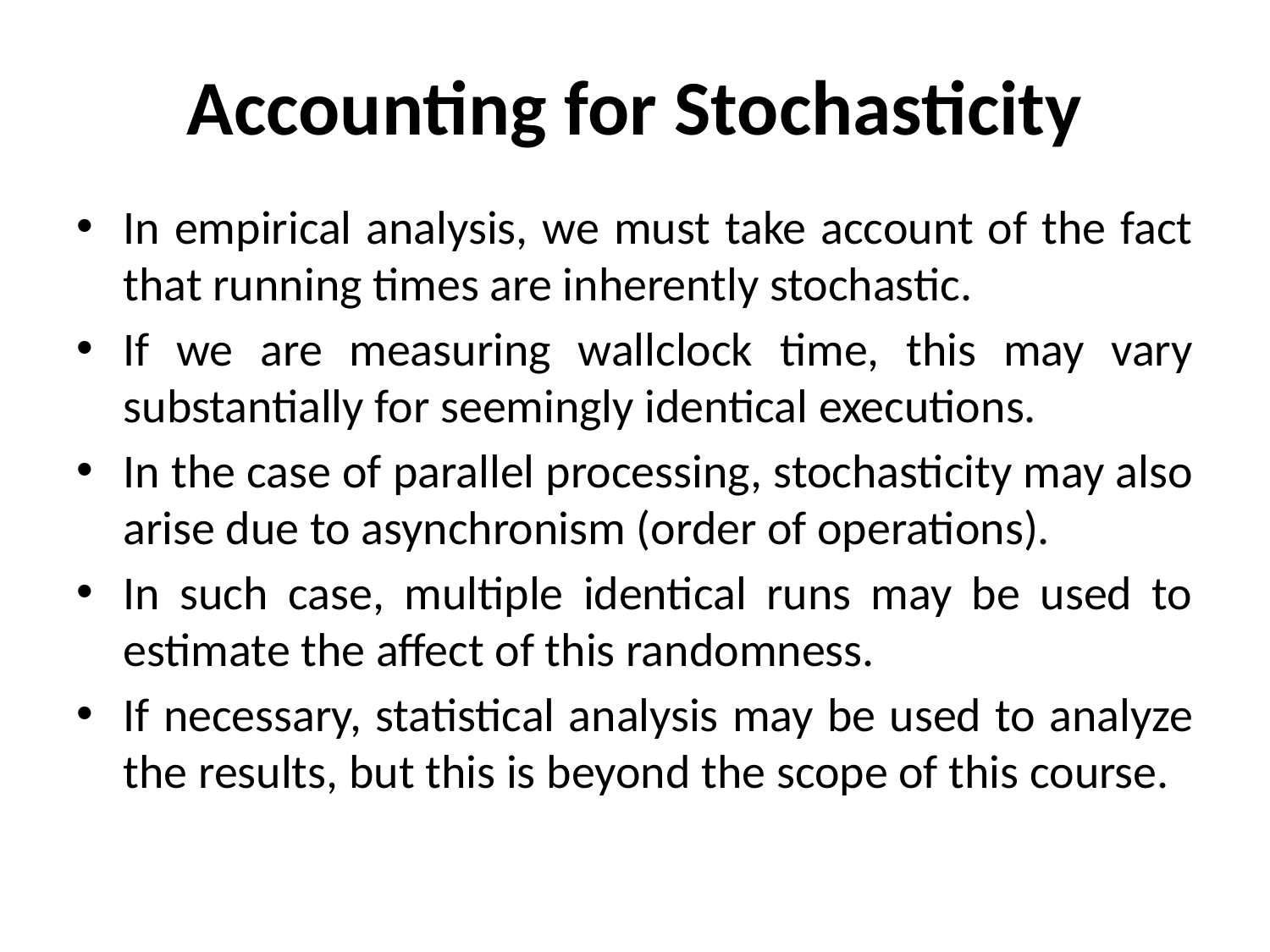

# Accounting for Stochasticity
In empirical analysis, we must take account of the fact that running times are inherently stochastic.
If we are measuring wallclock time, this may vary substantially for seemingly identical executions.
In the case of parallel processing, stochasticity may also arise due to asynchronism (order of operations).
In such case, multiple identical runs may be used to estimate the affect of this randomness.
If necessary, statistical analysis may be used to analyze the results, but this is beyond the scope of this course.